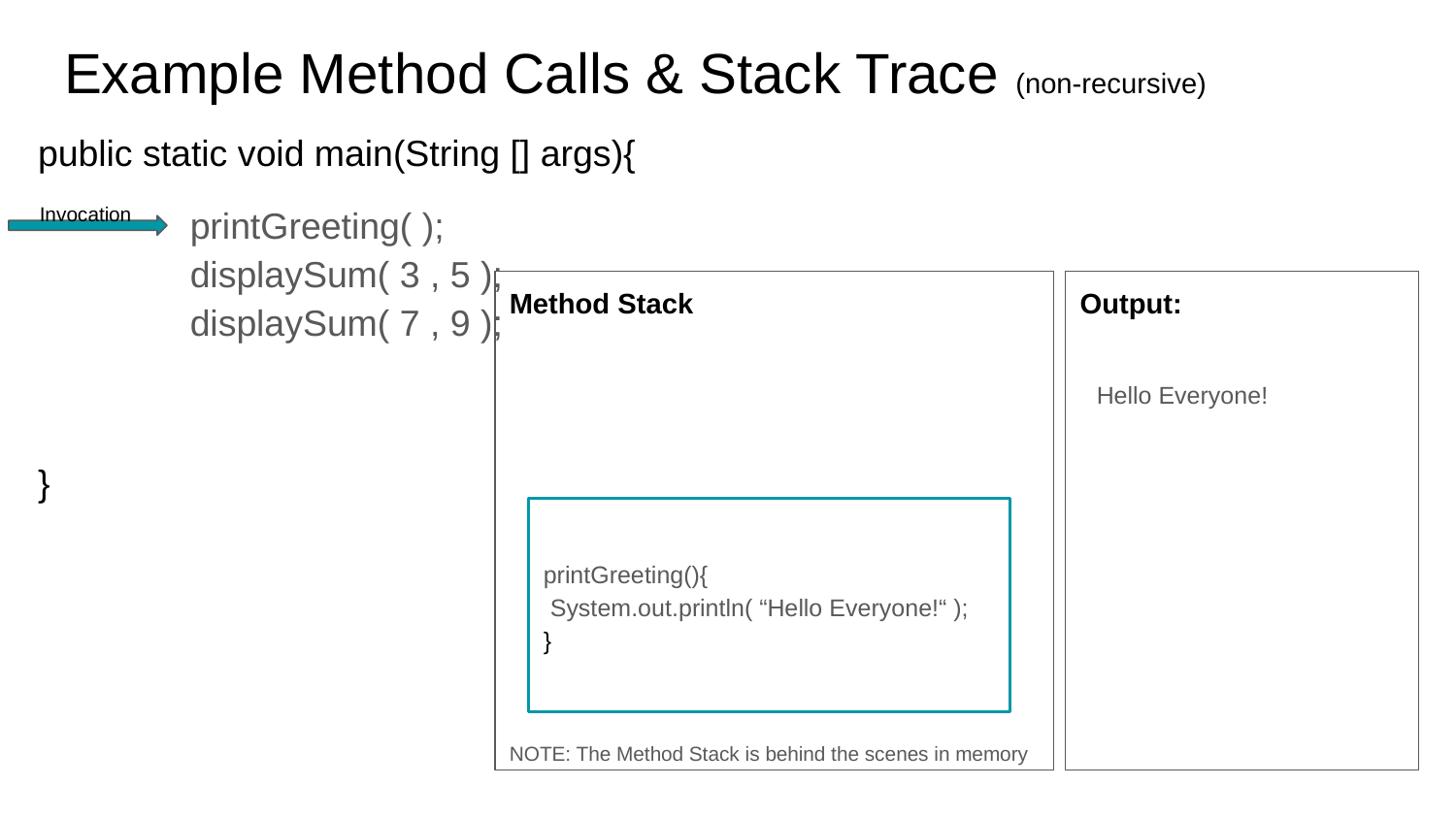

# Example Method Calls & Stack Trace (non-recursive)
public static void main(String [] args){

}
printGreeting( );

Invocation

displaySum( 3 , 5 );
Method Stack

NOTE: The Method Stack is behind the scenes in memory
Output:
displaySum( 7 , 9 );
Hello Everyone!
printGreeting(){
 System.out.println( “Hello Everyone!“ );
}